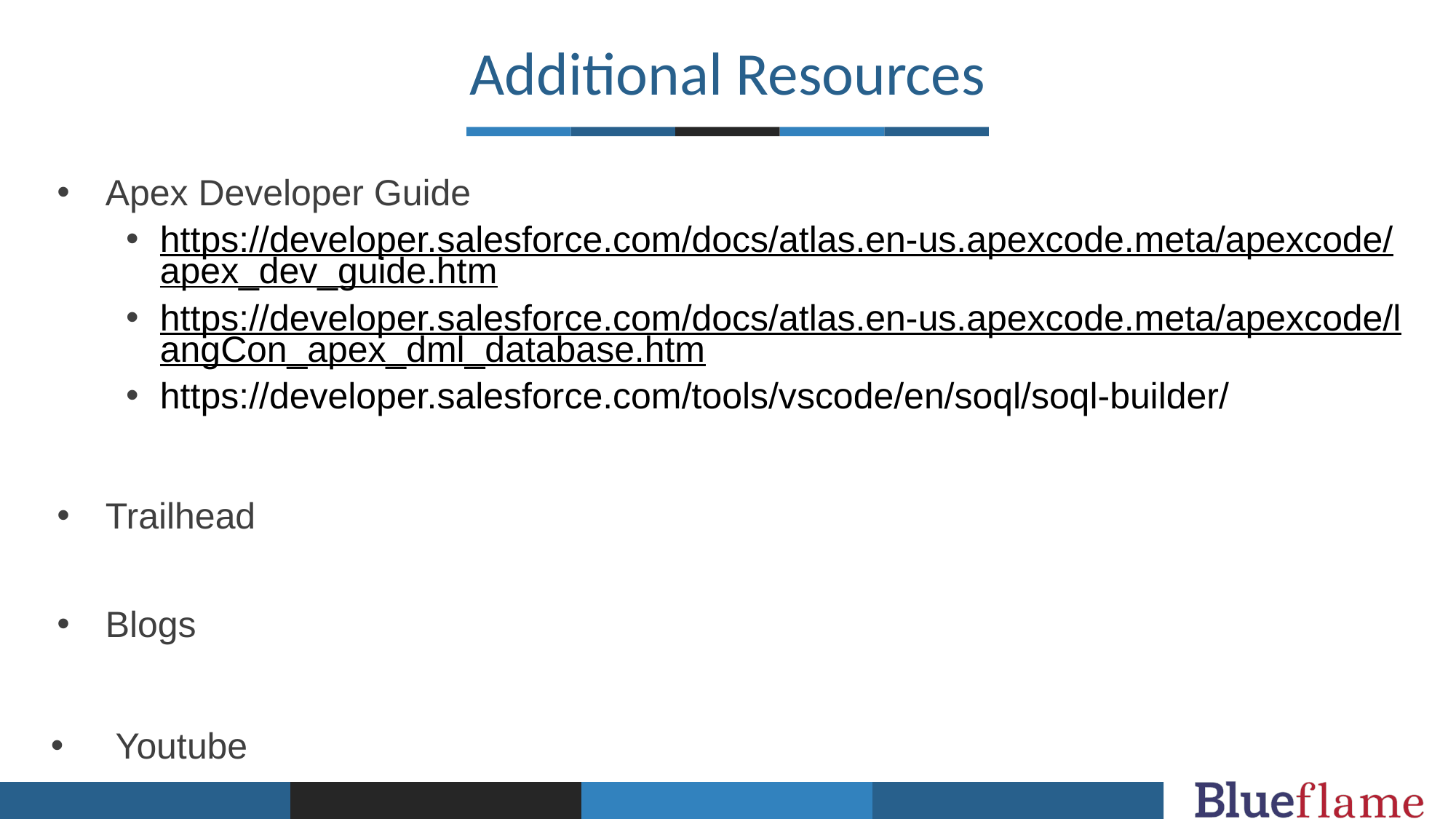

Additional Resources

Apex Developer Guide
https://developer.salesforce.com/docs/atlas.en-us.apexcode.meta/apexcode/apex_dev_guide.htm
https://developer.salesforce.com/docs/atlas.en-us.apexcode.meta/apexcode/langCon_apex_dml_database.htm
https://developer.salesforce.com/tools/vscode/en/soql/soql-builder/

Trailhead

Blogs

   Youtube